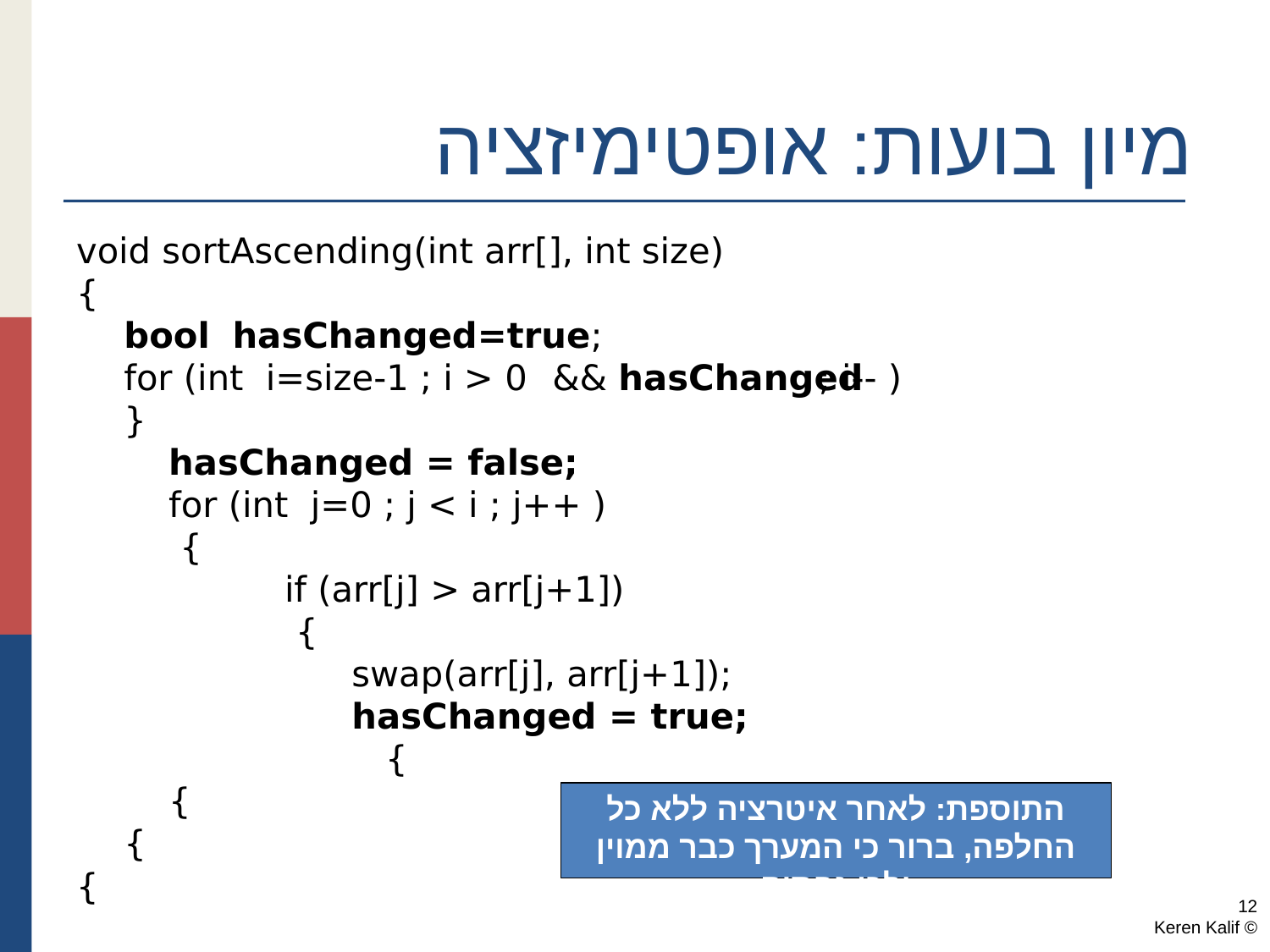

# מיון בועות: אופטימיזציה
void sortAscending(int arr[], int size)
{
	bool  hasChanged=true;
	for (int  i=size-1 ; i > 0                          ; i-- )
	}
	    hasChanged = false;
	    for (int  j=0 ; j < i ; j++ )
	     {
		   if (arr[j] > arr[j+1])
		    {
		         swap(arr[j], arr[j+1]);
		         hasChanged = true;
		            {
	    {
	{
{
&& hasChanged
התוספת: לאחר איטרציה ללא כל החלפה, ברור כי המערך כבר ממוין ולכן נפסיק
12
© Keren Kalif